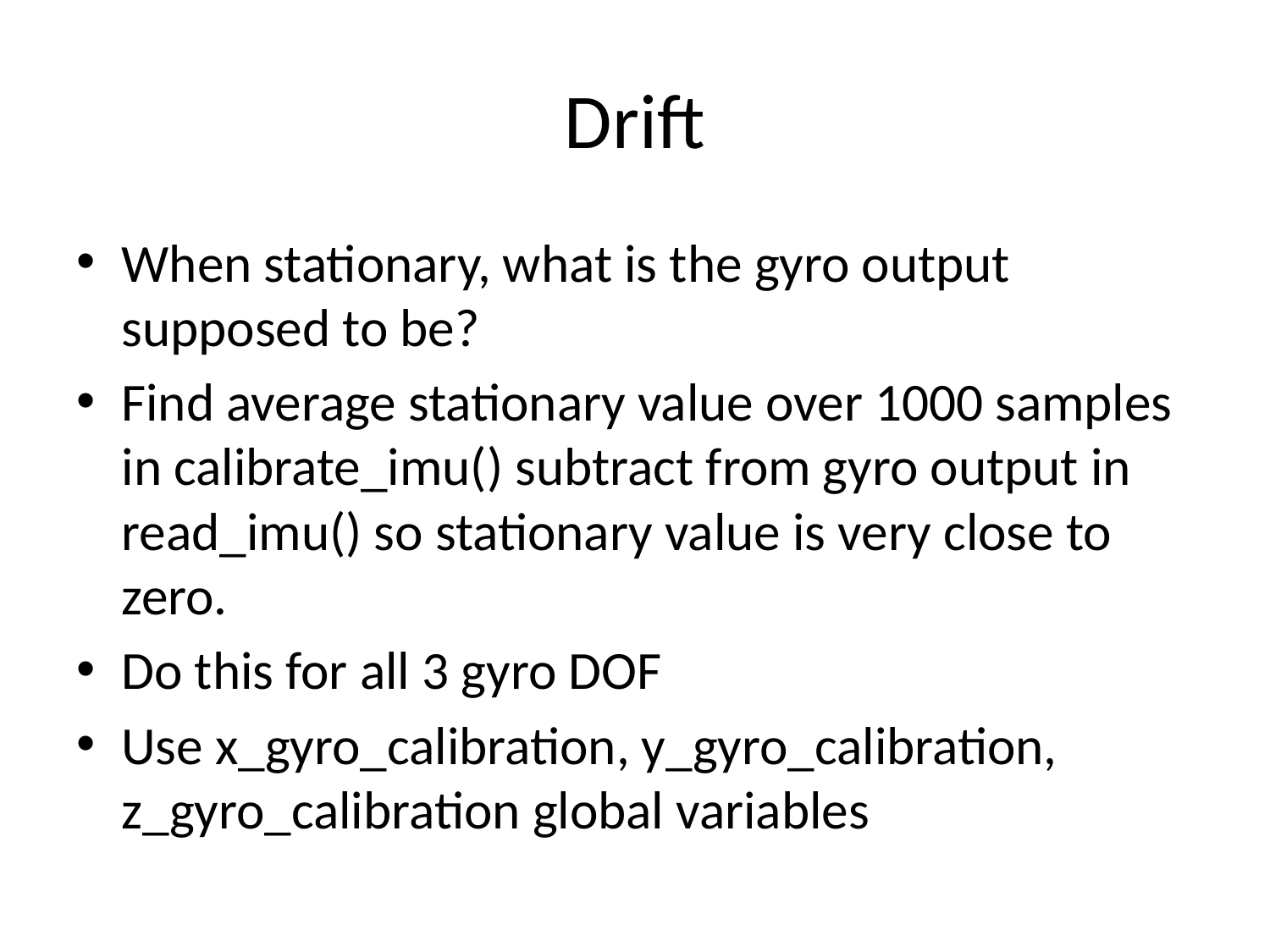

# Drift
When stationary, what is the gyro output supposed to be?
Find average stationary value over 1000 samples in calibrate_imu() subtract from gyro output in read_imu() so stationary value is very close to zero.
Do this for all 3 gyro DOF
Use x_gyro_calibration, y_gyro_calibration, z_gyro_calibration global variables